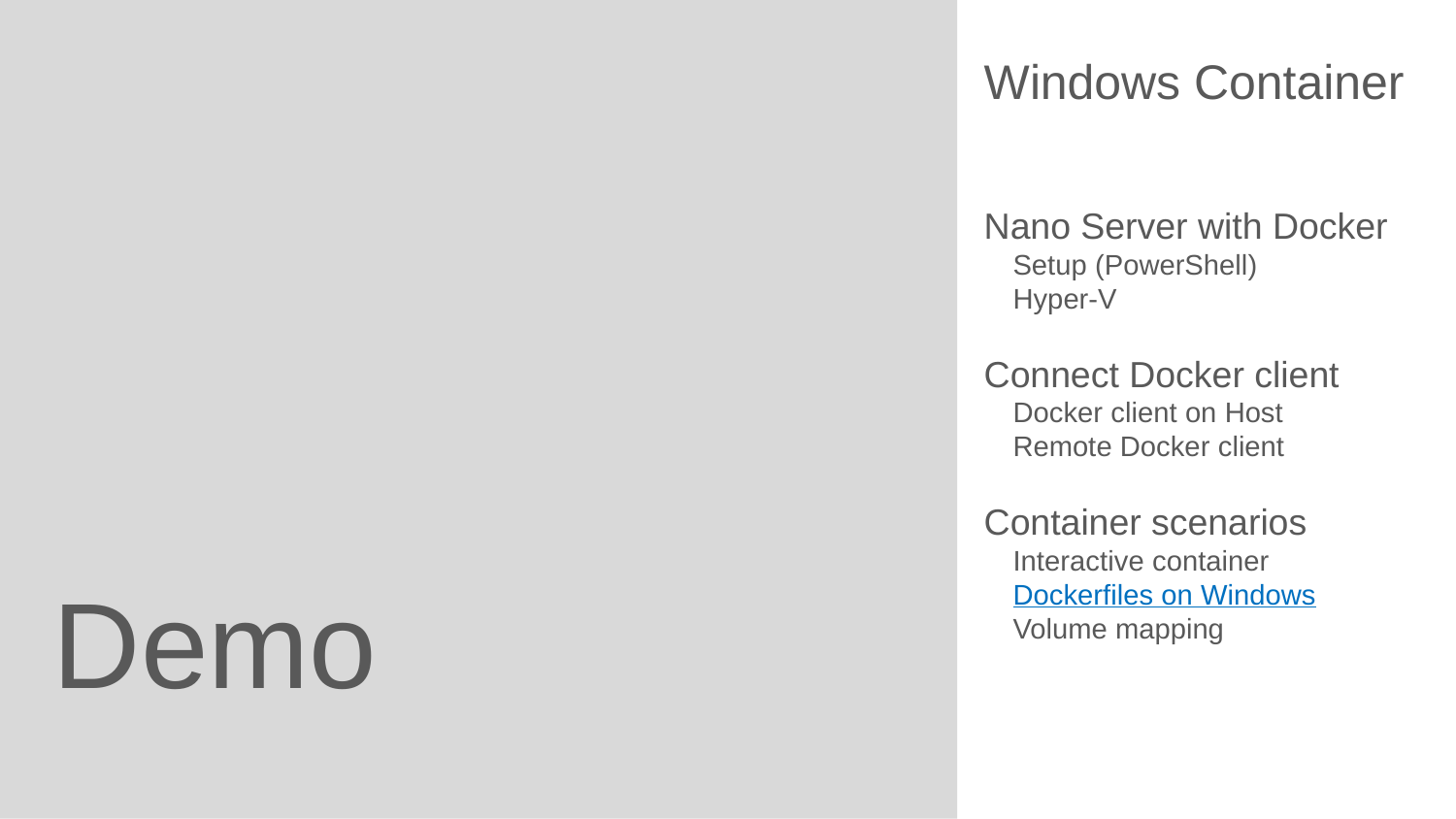

Windows Container

Nano Server with Docker
Setup (PowerShell)
Hyper-V
Connect Docker client
Docker client on Host
Remote Docker client
Container scenarios
Interactive container
Dockerfiles on Windows
Volume mapping